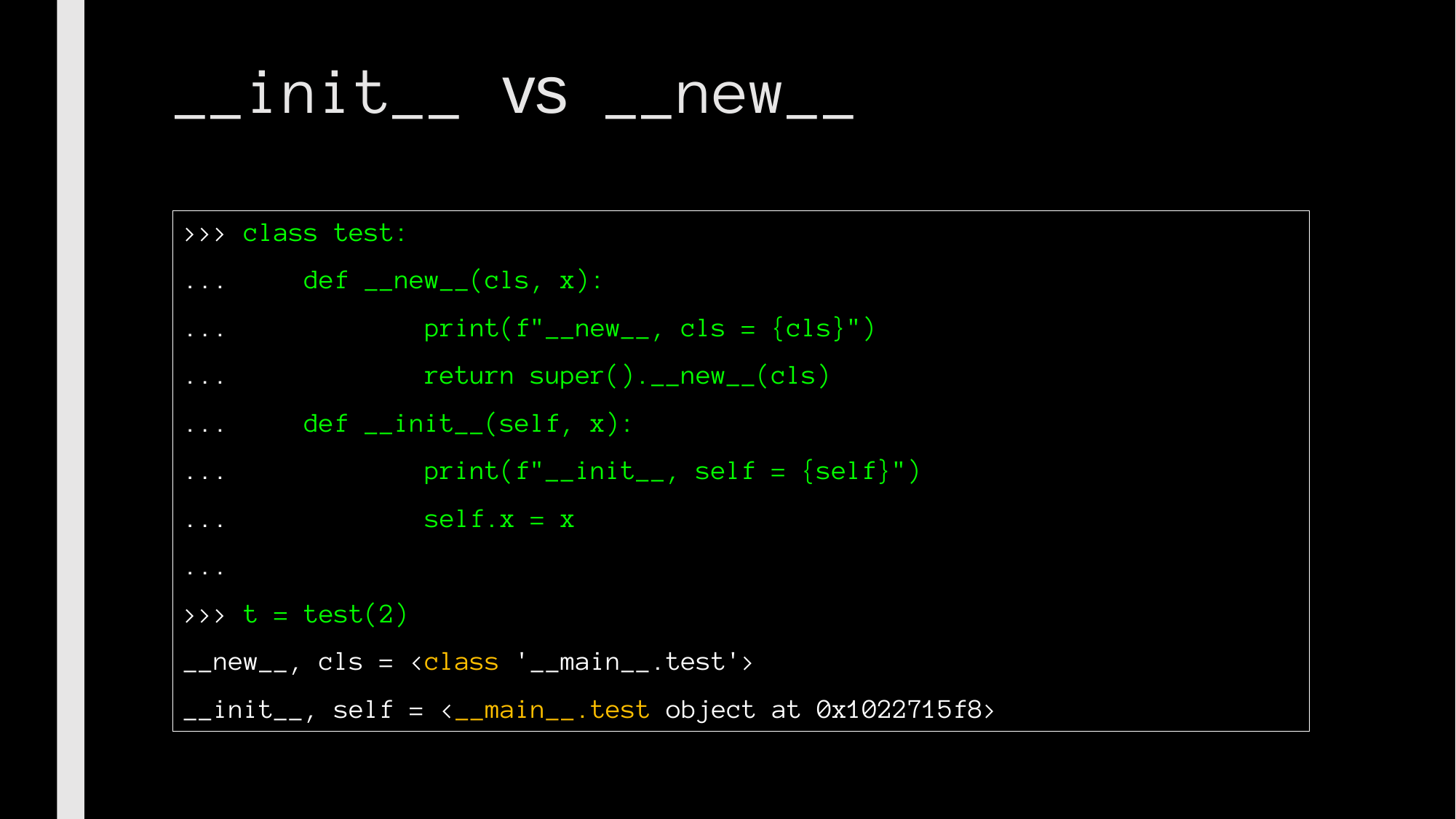

# __init__ vs __new__
>>> class test:
...     def __new__(cls, x):
...             print(f"__new__, cls = {cls}")
...             return super().__new__(cls)
...     def __init__(self, x):
...             print(f"__init__, self = {self}")
...             self.x = x
...
>>> t = test(2)
__new__, cls = <class '__main__.test'>
__init__, self = <__main__.test object at 0x1022715f8>